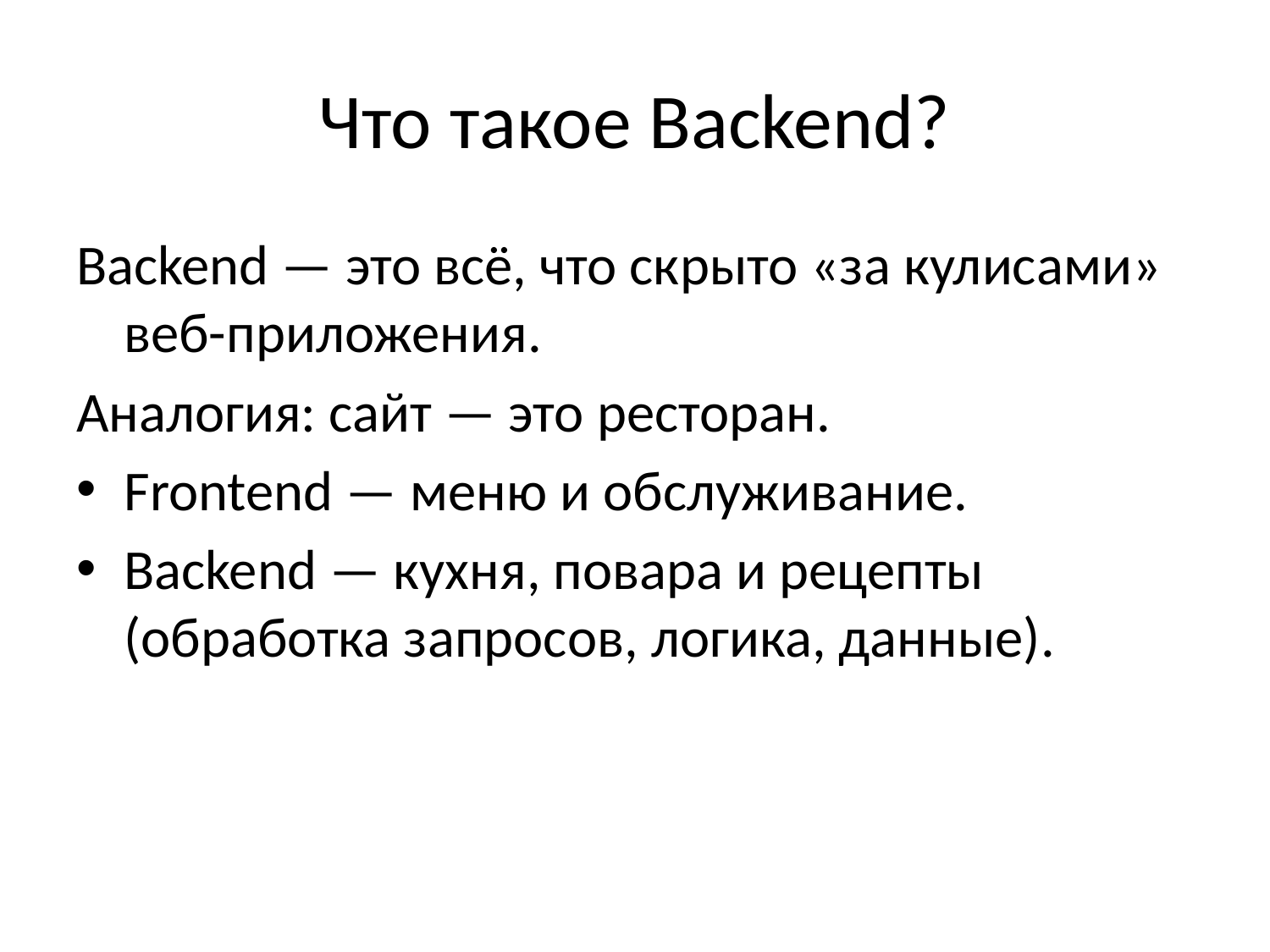

# Что такое Backend?
Backend — это всё, что скрыто «за кулисами» веб-приложения.
Аналогия: сайт — это ресторан.
Frontend — меню и обслуживание.
Backend — кухня, повара и рецепты (обработка запросов, логика, данные).